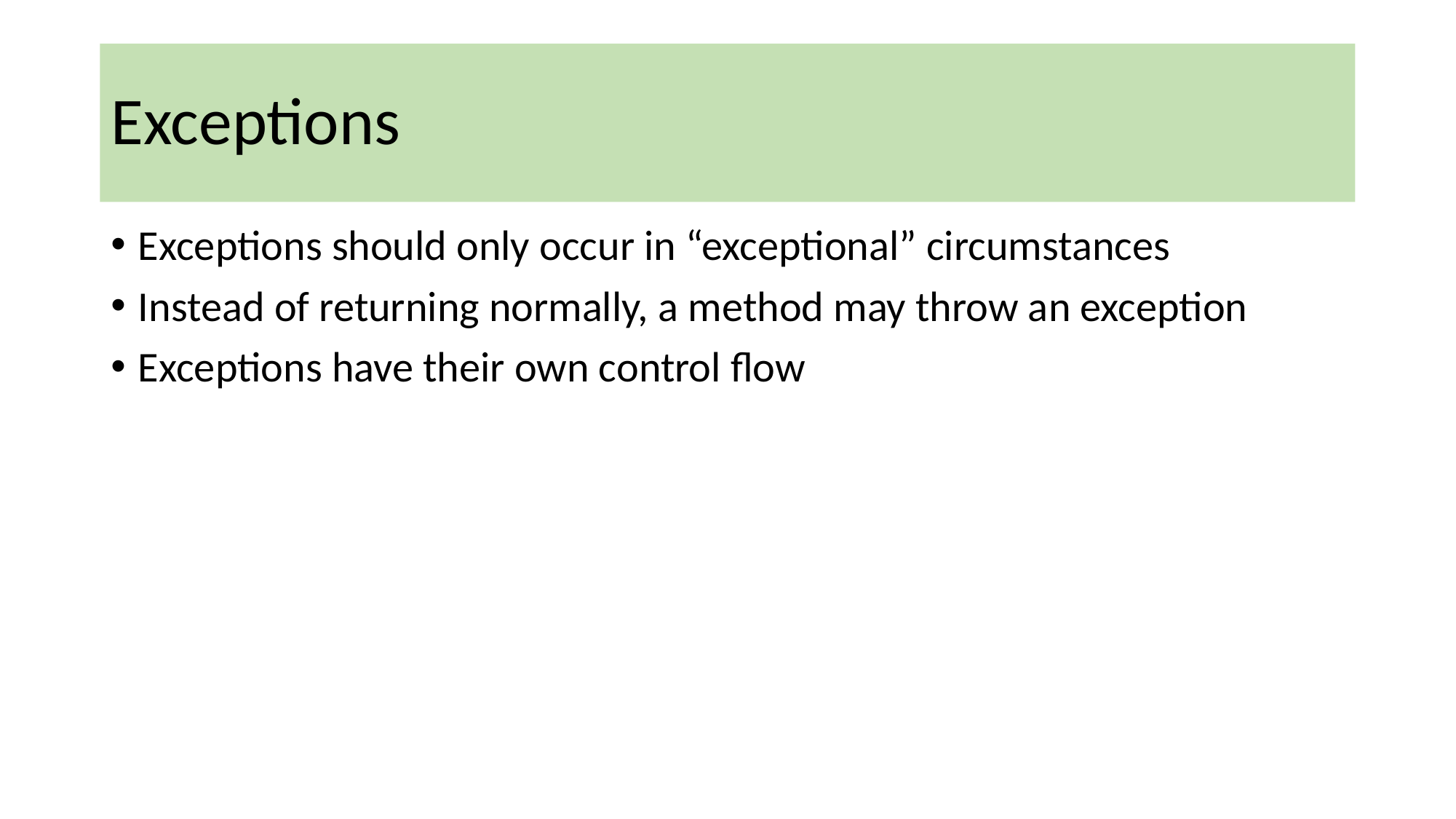

# Exceptions
Exceptions should only occur in “exceptional” circumstances
Instead of returning normally, a method may throw an exception
Exceptions have their own control flow